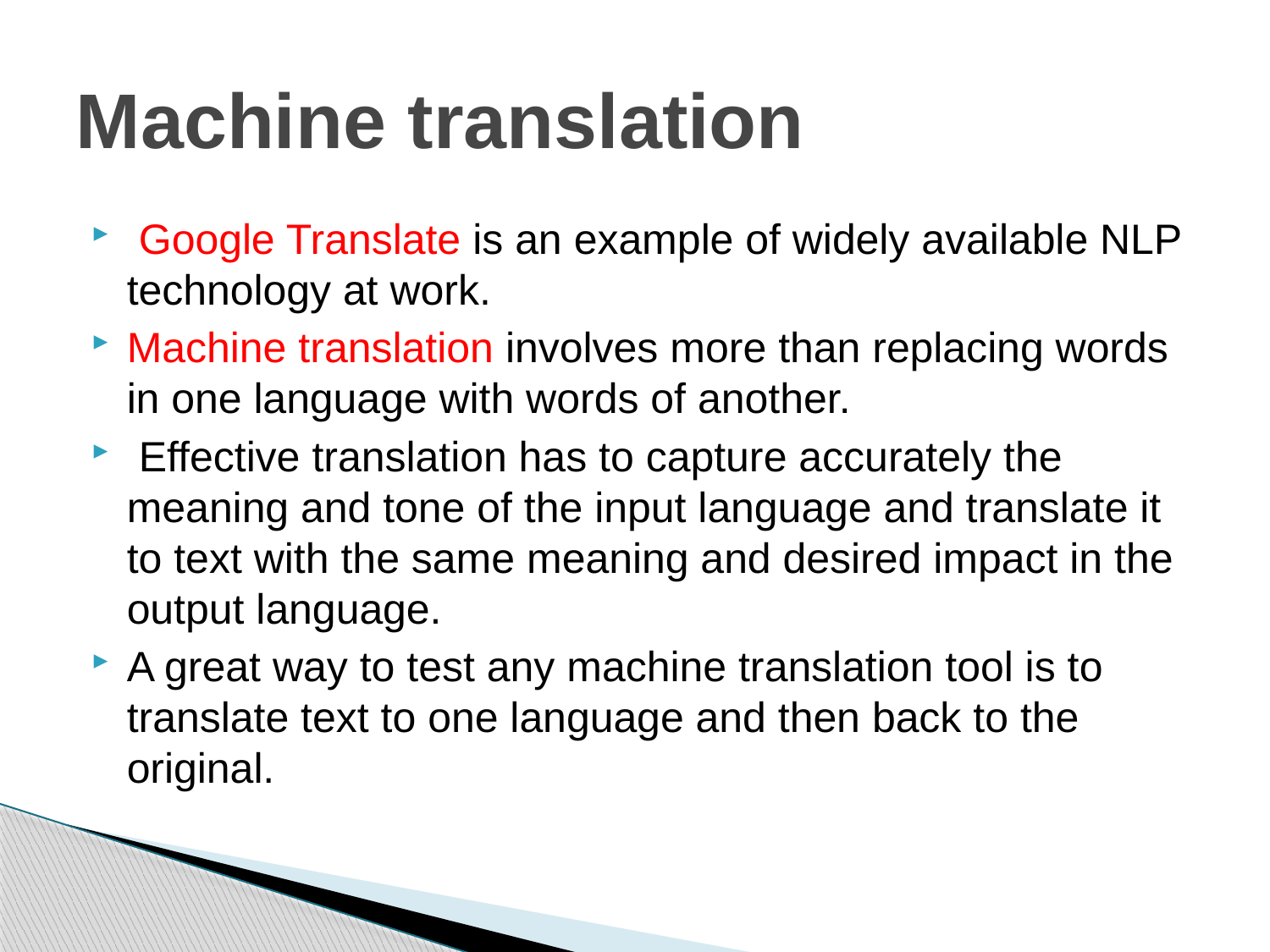

# Machine translation
 Google Translate is an example of widely available NLP technology at work.
Machine translation involves more than replacing words in one language with words of another.
 Effective translation has to capture accurately the meaning and tone of the input language and translate it to text with the same meaning and desired impact in the output language.
A great way to test any machine translation tool is to translate text to one language and then back to the original.